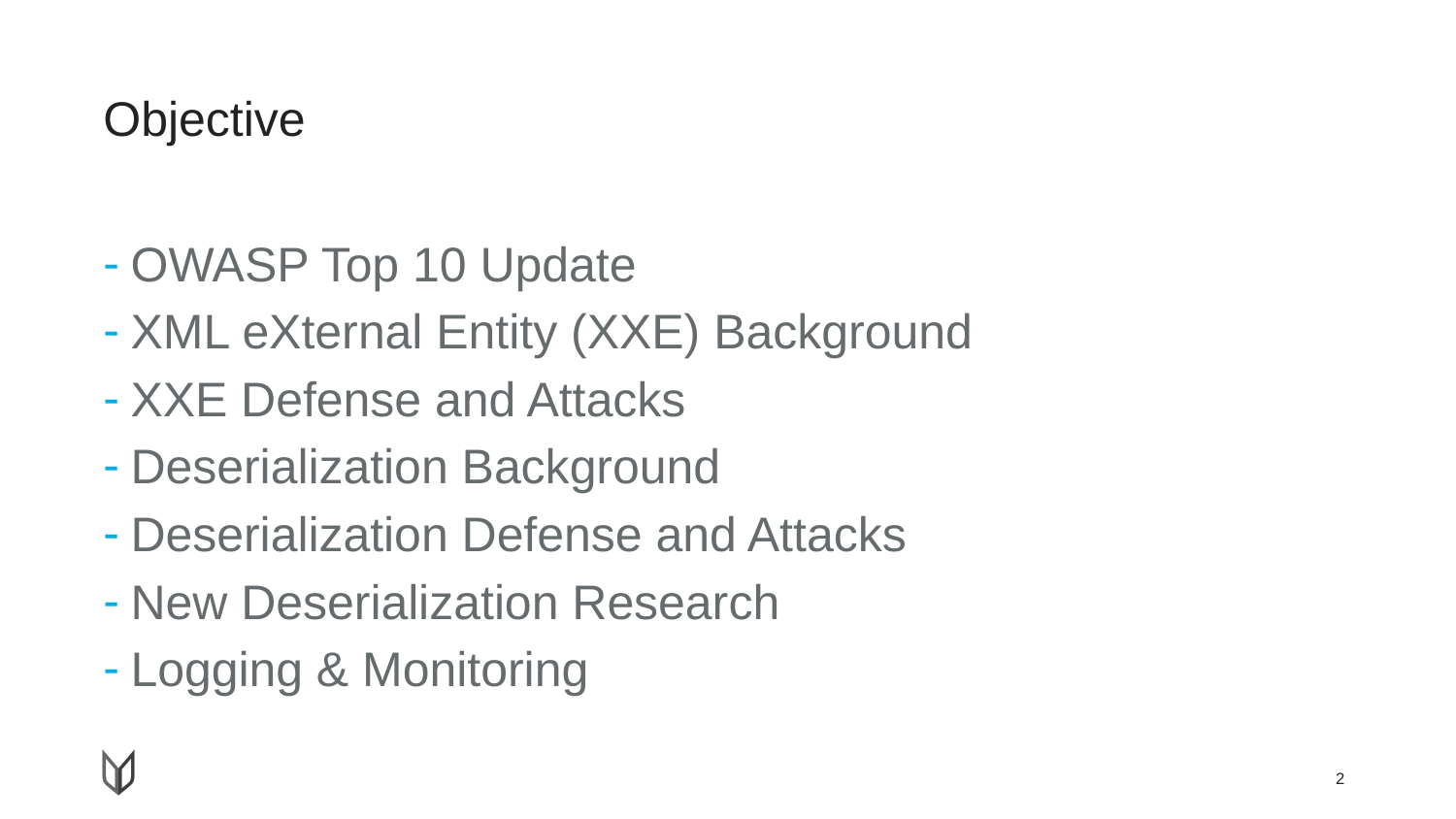

# Objective
OWASP Top 10 Update
XML eXternal Entity (XXE) Background
XXE Defense and Attacks
Deserialization Background
Deserialization Defense and Attacks
New Deserialization Research
Logging & Monitoring
2